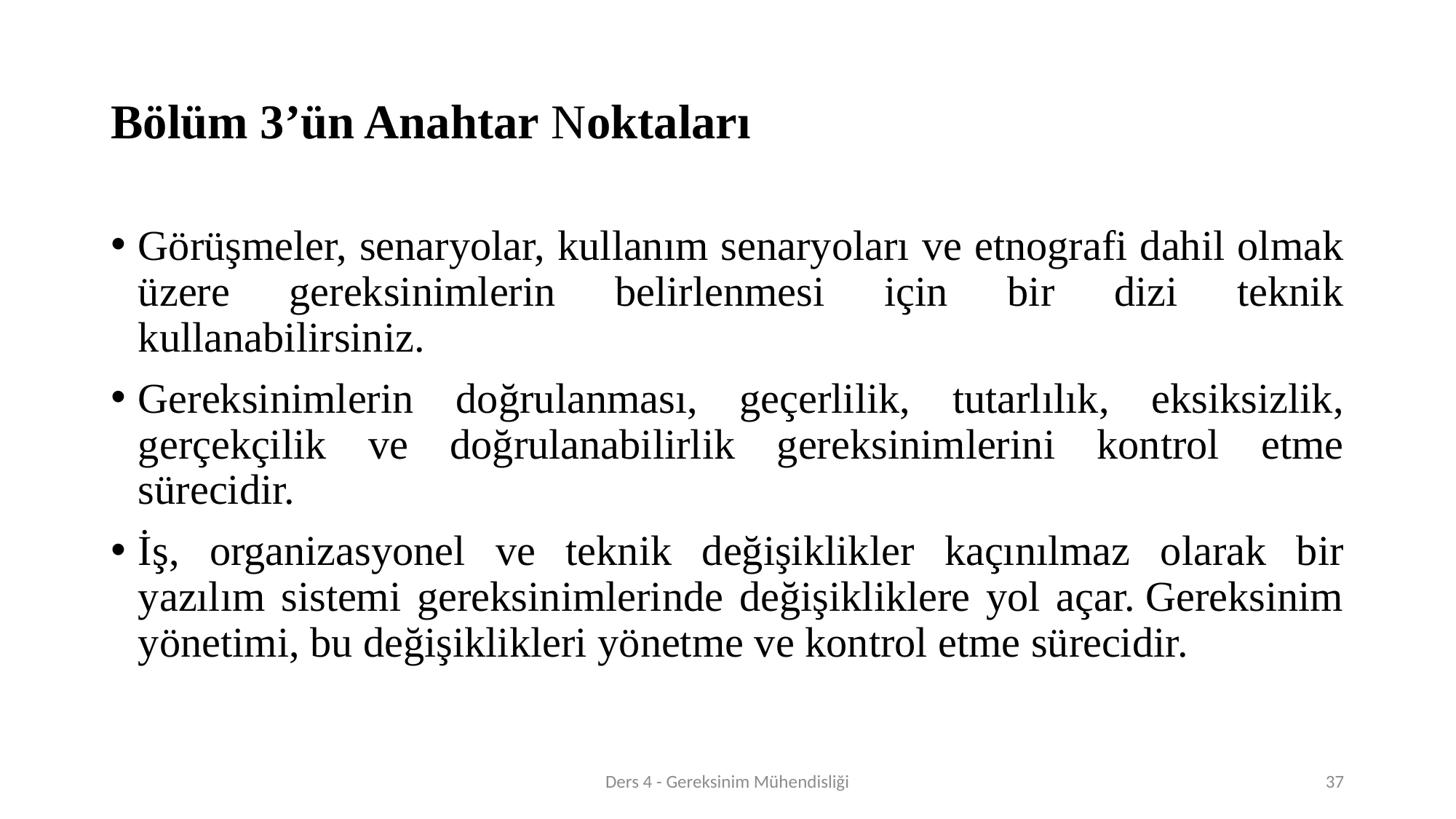

# Bölüm 3’ün Anahtar Noktaları
Görüşmeler, senaryolar, kullanım senaryoları ve etnografi dahil olmak üzere gereksinimlerin belirlenmesi için bir dizi teknik kullanabilirsiniz.
Gereksinimlerin doğrulanması, geçerlilik, tutarlılık, eksiksizlik, gerçekçilik ve doğrulanabilirlik gereksinimlerini kontrol etme sürecidir.
İş, organizasyonel ve teknik değişiklikler kaçınılmaz olarak bir yazılım sistemi gereksinimlerinde değişikliklere yol açar. Gereksinim yönetimi, bu değişiklikleri yönetme ve kontrol etme sürecidir.
Ders 4 - Gereksinim Mühendisliği
37